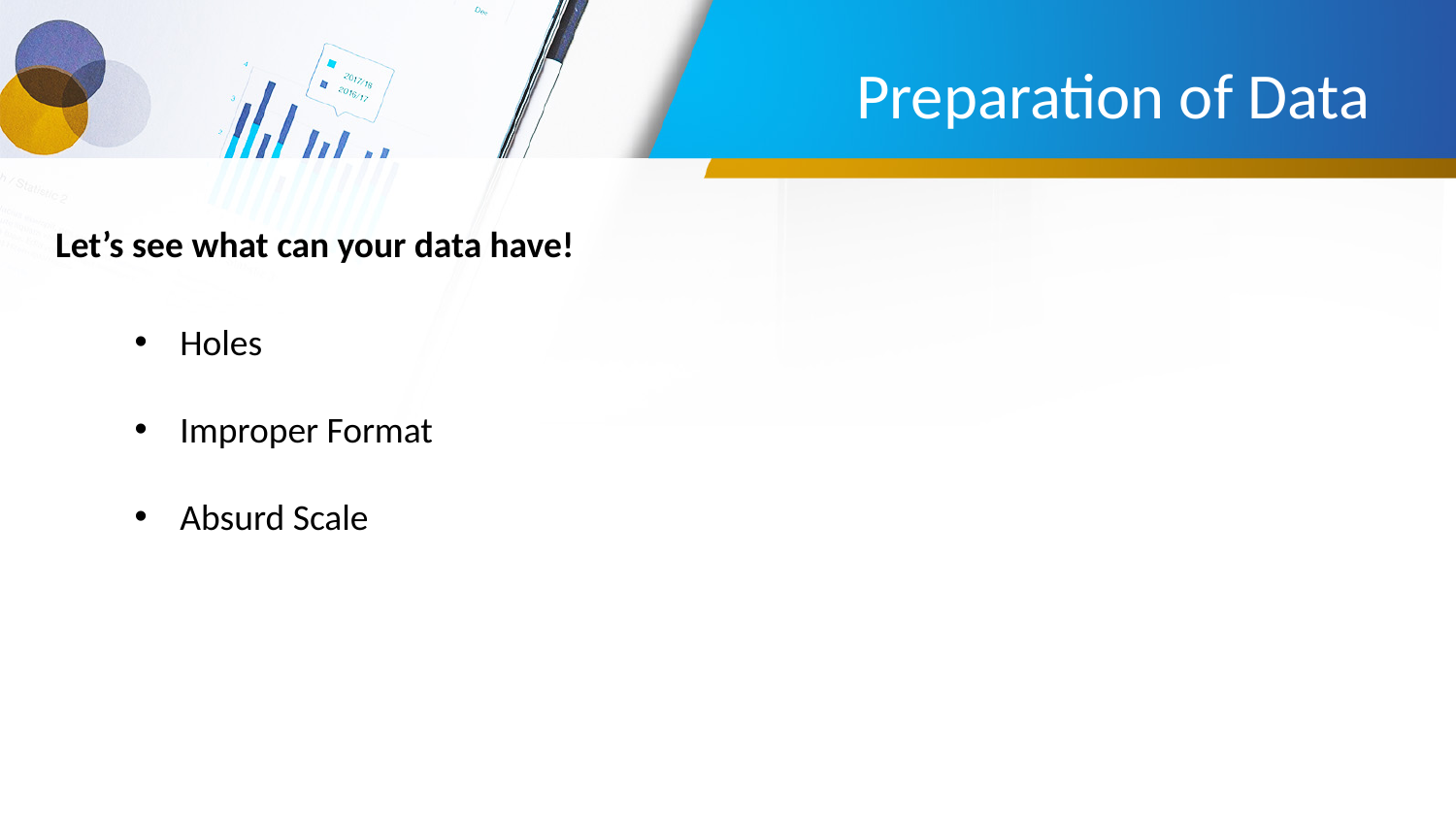

# Preparation of Data
Let’s see what can your data have!
Holes

Improper Format

Absurd Scale